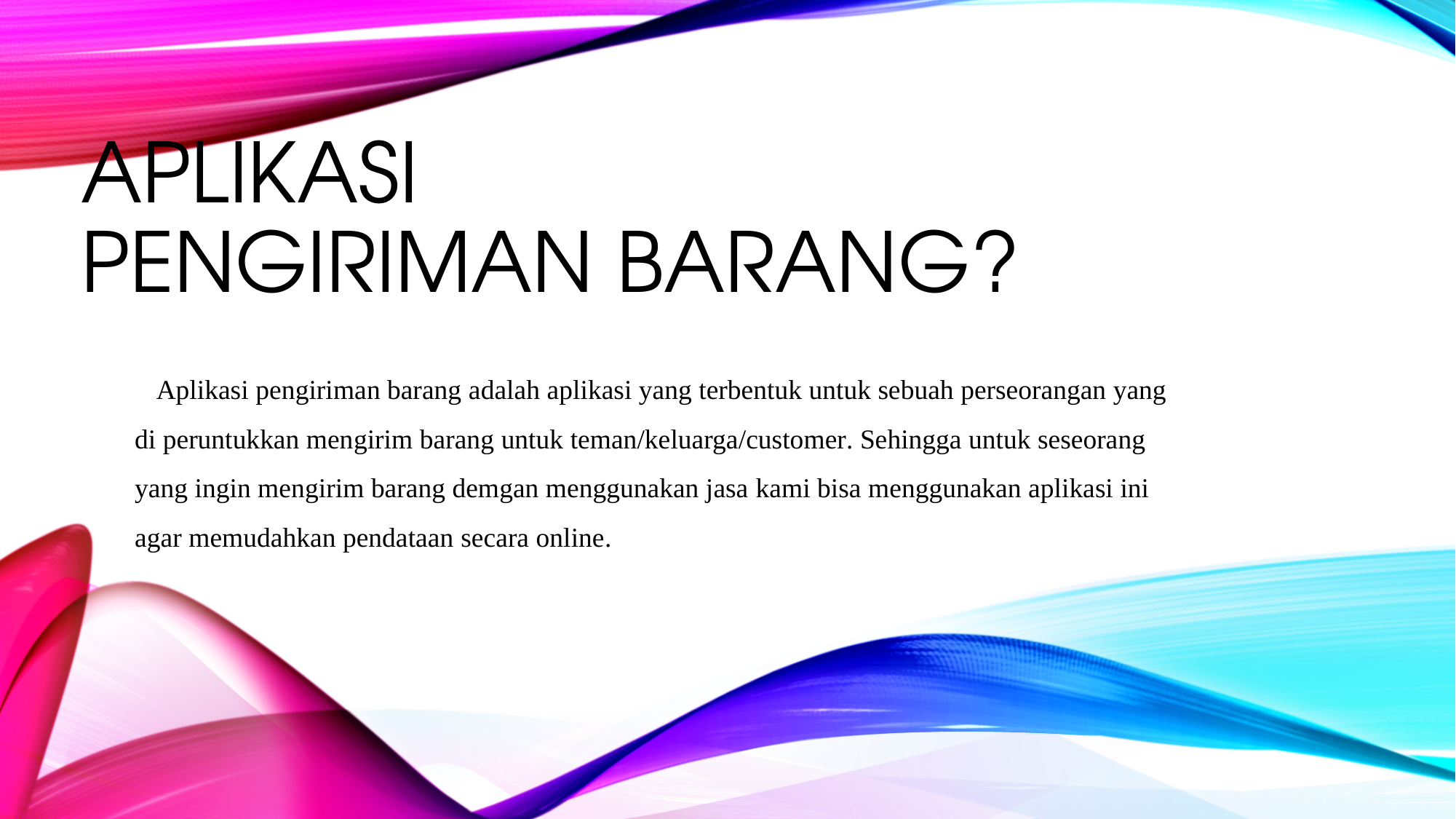

# Aplikasi penGIRIMAN BARANG?
Aplikasi pengiriman barang adalah aplikasi yang terbentuk untuk sebuah perseorangan yang di peruntukkan mengirim barang untuk teman/keluarga/customer. Sehingga untuk seseorang yang ingin mengirim barang demgan menggunakan jasa kami bisa menggunakan aplikasi ini agar memudahkan pendataan secara online.